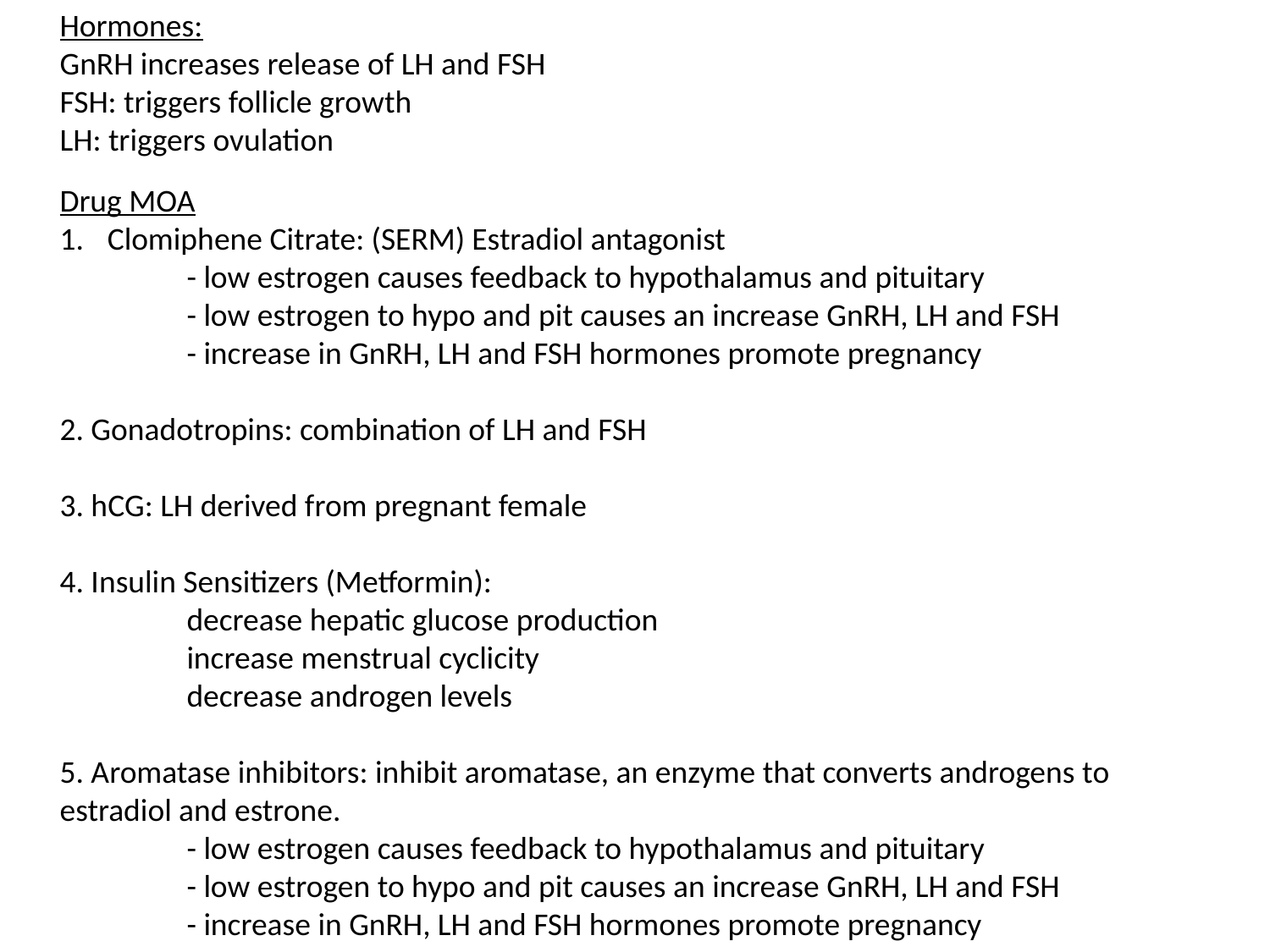

Hormones:
GnRH increases release of LH and FSH
FSH: triggers follicle growth
LH: triggers ovulation
Drug MOA
Clomiphene Citrate: (SERM) Estradiol antagonist
	- low estrogen causes feedback to hypothalamus and pituitary
	- low estrogen to hypo and pit causes an increase GnRH, LH and FSH
	- increase in GnRH, LH and FSH hormones promote pregnancy

2. Gonadotropins: combination of LH and FSH

3. hCG: LH derived from pregnant female

4. Insulin Sensitizers (Metformin):
	decrease hepatic glucose production
	increase menstrual cyclicity
	decrease androgen levels

5. Aromatase inhibitors: inhibit aromatase, an enzyme that converts androgens to estradiol and estrone.
	- low estrogen causes feedback to hypothalamus and pituitary
	- low estrogen to hypo and pit causes an increase GnRH, LH and FSH
	- increase in GnRH, LH and FSH hormones promote pregnancy